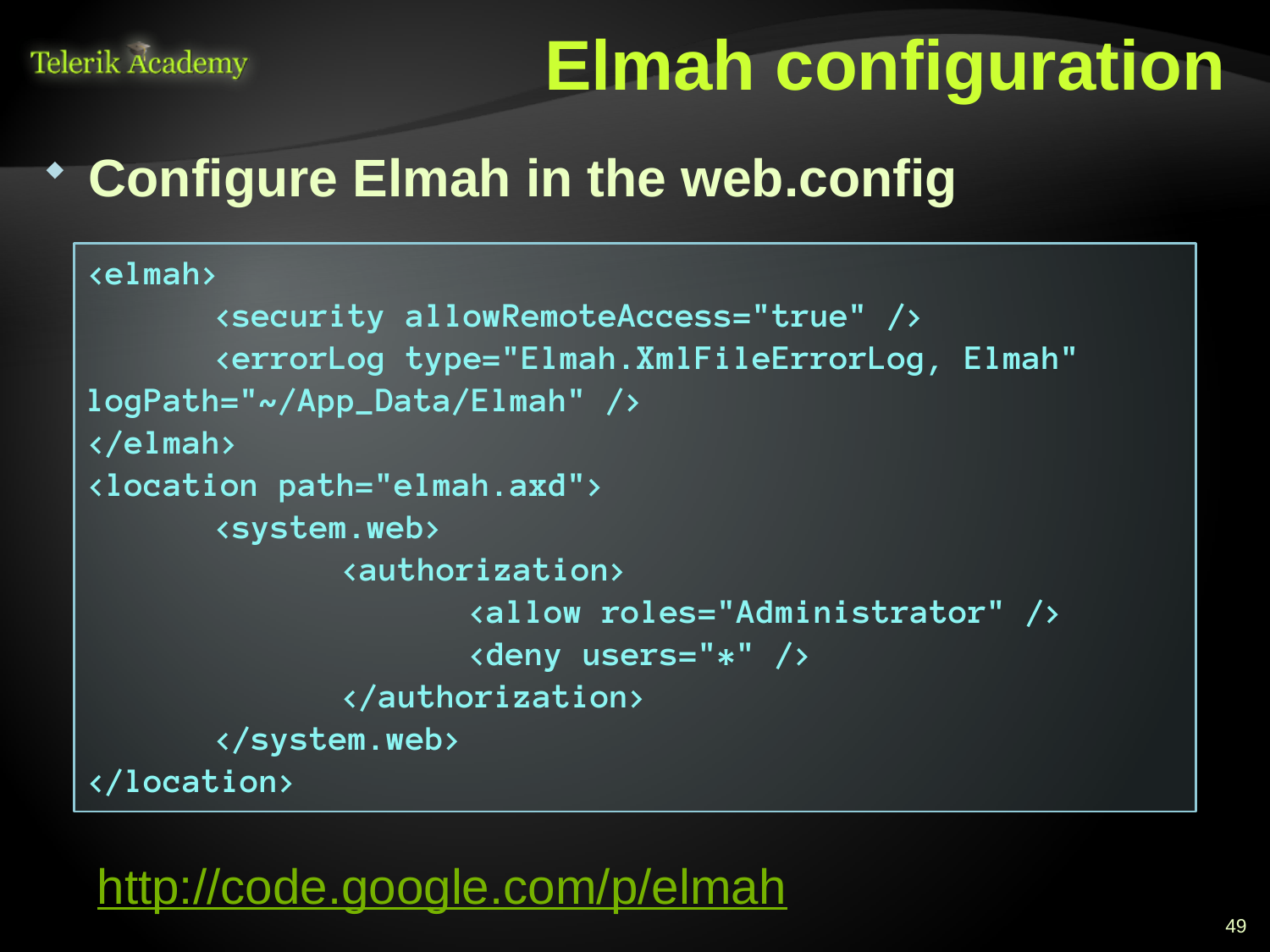

# Elmah configuration
Configure Elmah in the web.config
<elmah>
	<security allowRemoteAccess="true" />
	<errorLog type="Elmah.XmlFileErrorLog, Elmah" 	logPath="~/App_Data/Elmah" />
</elmah>
<location path="elmah.axd">
	<system.web>
		<authorization>
			<allow roles="Administrator" />
			<deny users="*" />
		</authorization>
	</system.web>
</location>
http://code.google.com/p/elmah
49